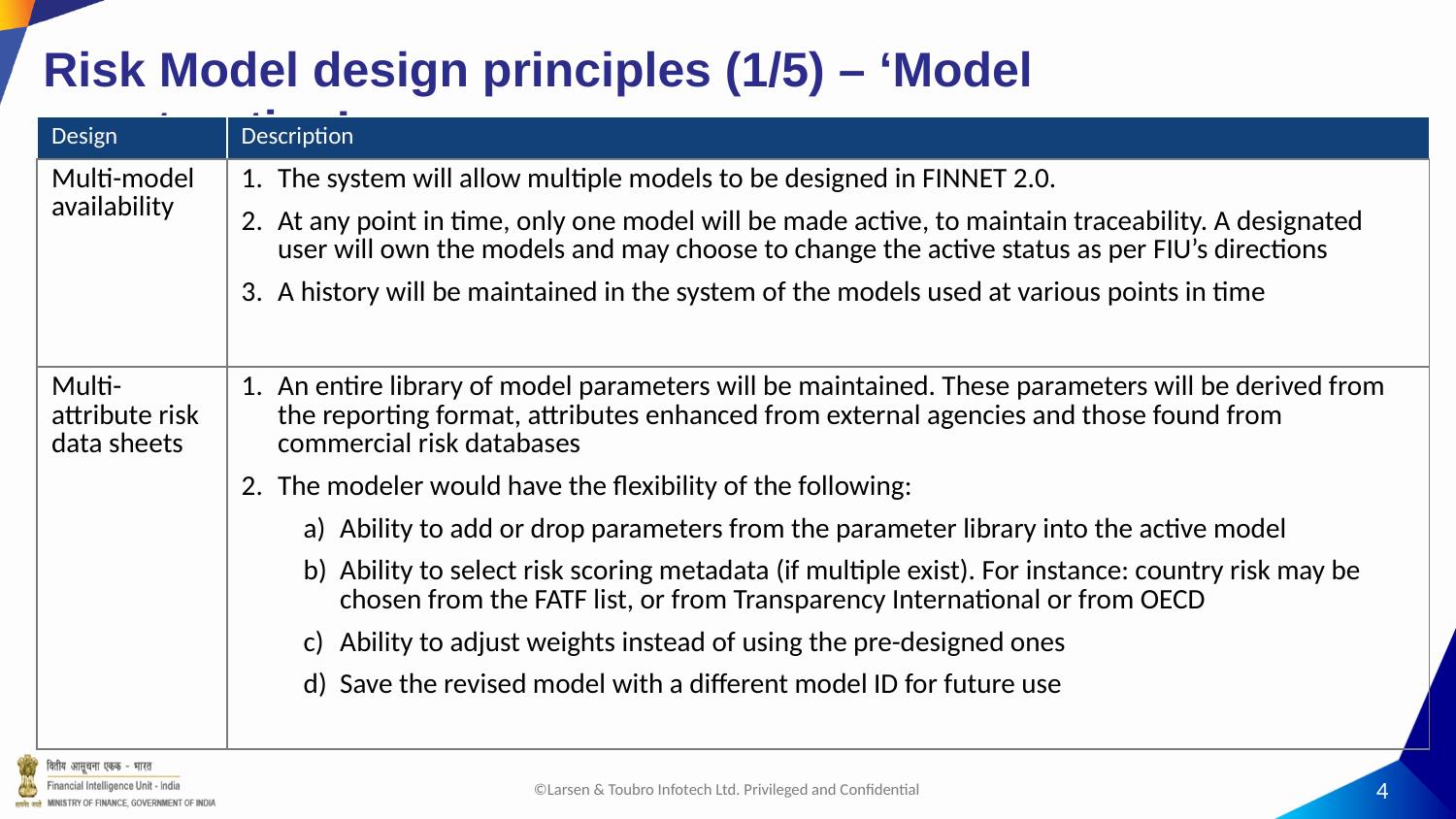

# Risk Model design principles (1/5) – ‘Model construction’
| Design | Description |
| --- | --- |
| Multi-model availability | The system will allow multiple models to be designed in FINNET 2.0. At any point in time, only one model will be made active, to maintain traceability. A designated user will own the models and may choose to change the active status as per FIU’s directions A history will be maintained in the system of the models used at various points in time |
| Multi-attribute risk data sheets | An entire library of model parameters will be maintained. These parameters will be derived from the reporting format, attributes enhanced from external agencies and those found from commercial risk databases The modeler would have the flexibility of the following: Ability to add or drop parameters from the parameter library into the active model Ability to select risk scoring metadata (if multiple exist). For instance: country risk may be chosen from the FATF list, or from Transparency International or from OECD Ability to adjust weights instead of using the pre-designed ones Save the revised model with a different model ID for future use |